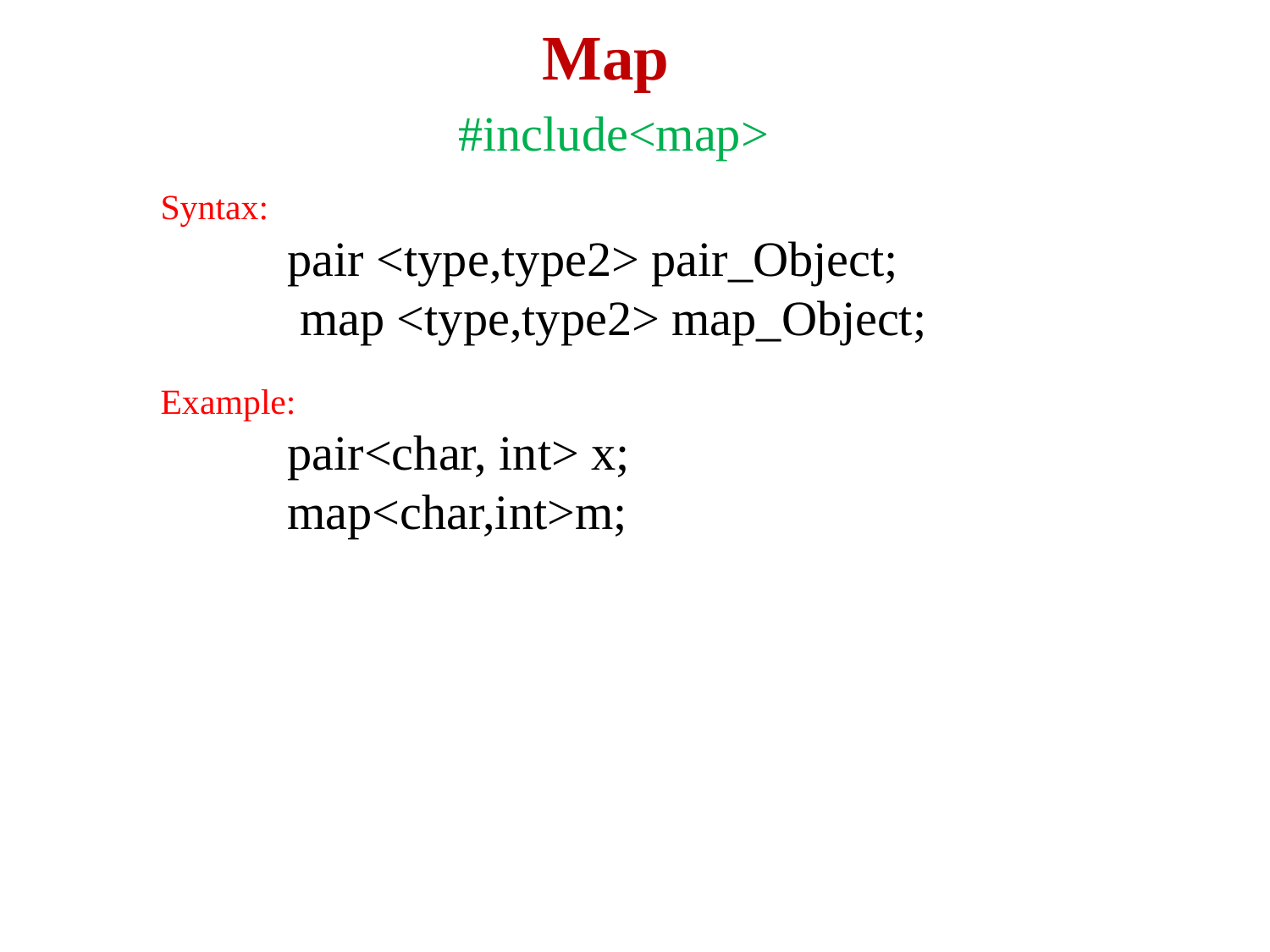

Map
#include<map>
Syntax:
	pair <type,type2> pair_Object;
	 map <type,type2> map_Object;

Example:
	pair<char, int> x;
	map<char,int>m;